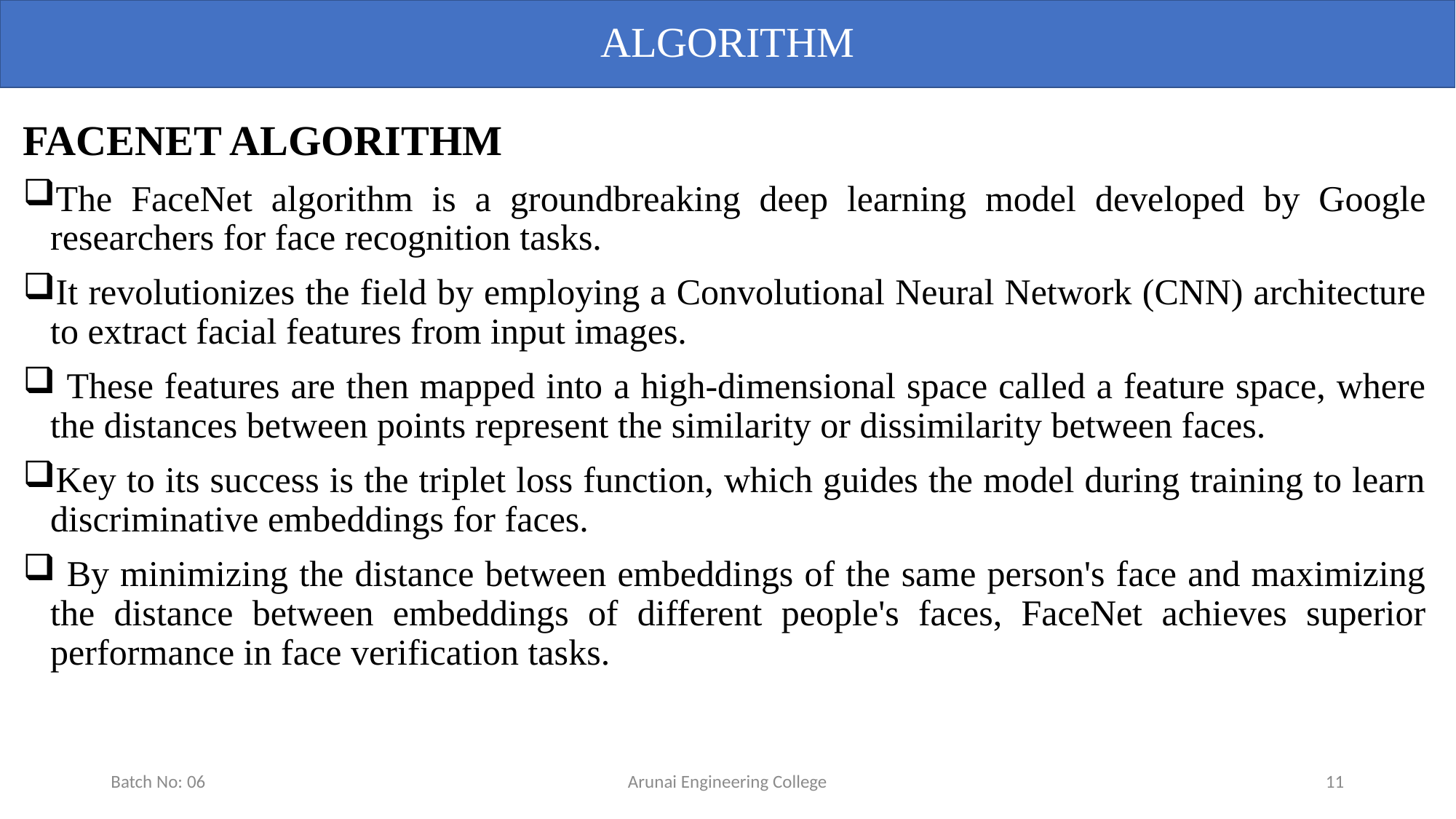

# ALGORITHM
FACENET ALGORITHM
The FaceNet algorithm is a groundbreaking deep learning model developed by Google researchers for face recognition tasks.
It revolutionizes the field by employing a Convolutional Neural Network (CNN) architecture to extract facial features from input images.
 These features are then mapped into a high-dimensional space called a feature space, where the distances between points represent the similarity or dissimilarity between faces.
Key to its success is the triplet loss function, which guides the model during training to learn discriminative embeddings for faces.
 By minimizing the distance between embeddings of the same person's face and maximizing the distance between embeddings of different people's faces, FaceNet achieves superior performance in face verification tasks.

Batch No: 06
Arunai Engineering College
11